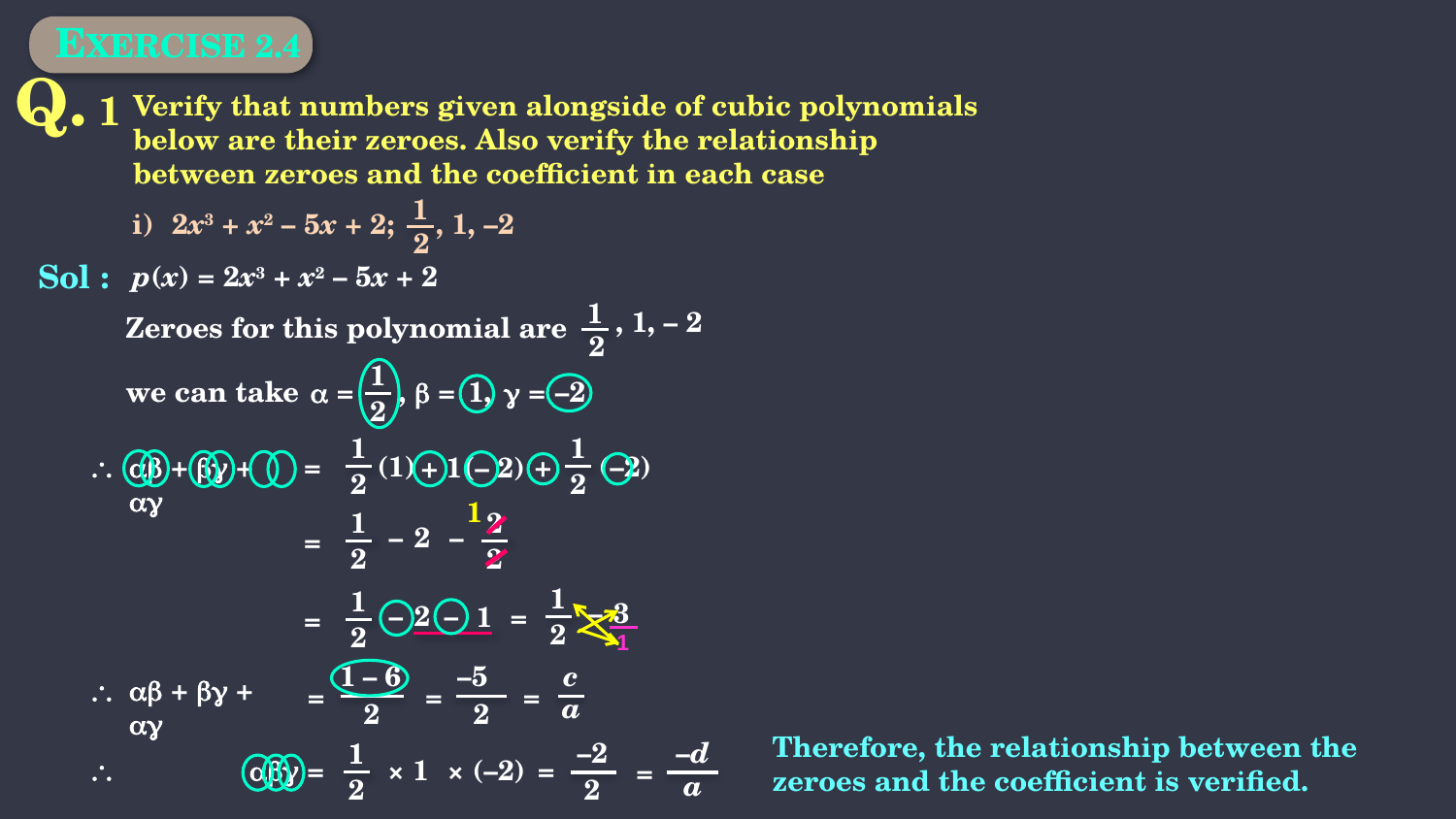

3 Marks
EXERCISE 2.4

Q. 1
Verify that numbers given alongside of cubic polynomials
below are their zeroes. Also verify the relationship
between zeroes and the coefficient in each case
1
2x3 + x2 – 5x + 2;     , 1, –2
2
 i)
Sol :
p(x) = 2x3 + x2 – 5x + 2
1
, 1, – 2
2
Zeroes for this polynomial are
1
2

we can take
α =
, β =
1,
γ =
–2

1
2
1
2
∴
αβ + βγ + αγ
=
(1)
+
(–2)
+ 1
(– 2)

1
1
2
2
2
–
2
–
=
1
2
1
2
–
3
–
2
–
=
1
=

1
1
–
6
–5
c

αβ + βγ + αγ
∴
=
=
=
a
2
2
Therefore, the relationship between the zeroes and the coefficient is verified.
–2
–d
1
1
2
∴
αβγ
=
× 1
× (–2)
=
=

a
2